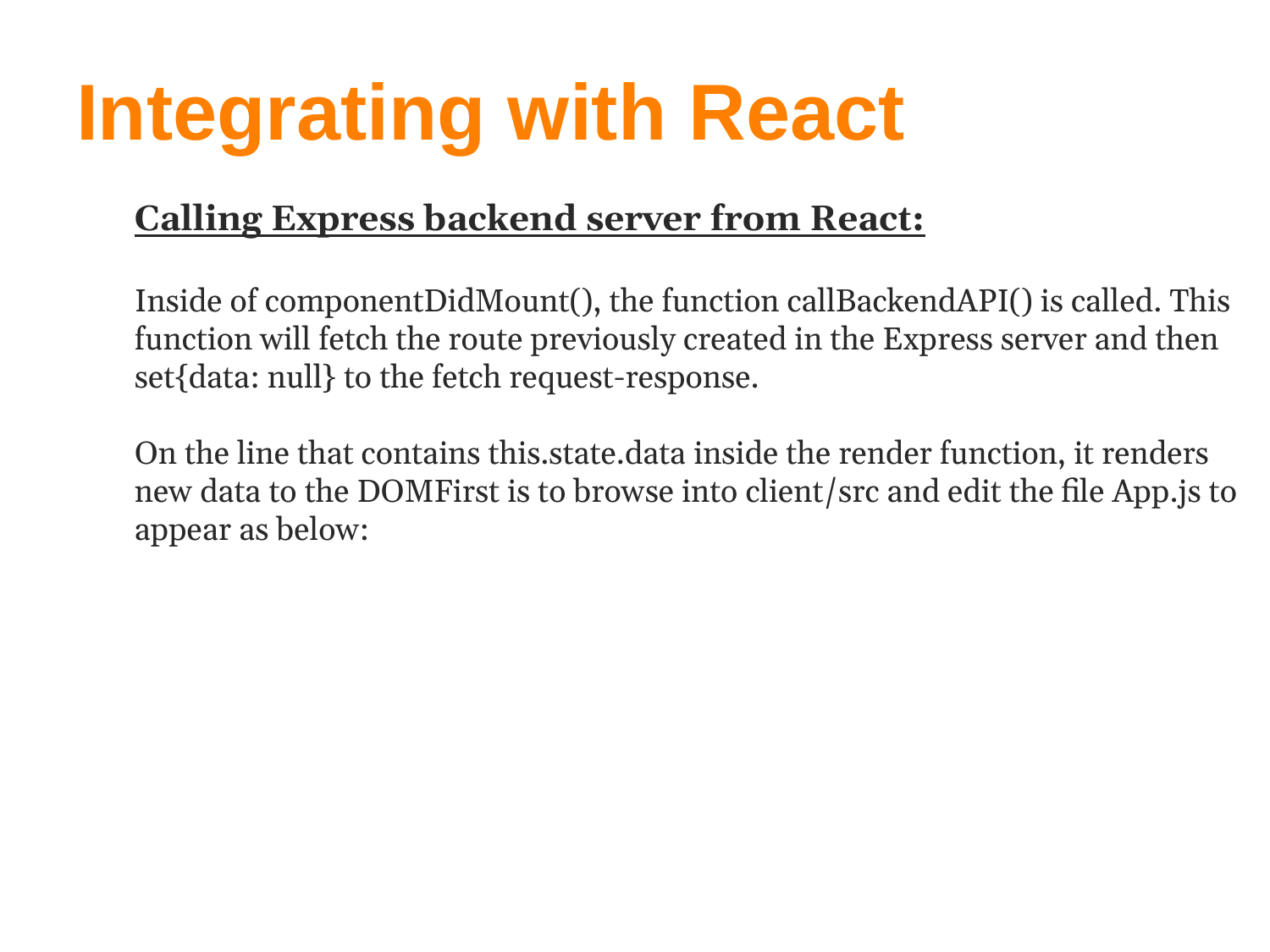

# Integrating with React
Calling Express backend server from React:

Inside of componentDidMount(), the function callBackendAPI() is called. This function will fetch the route previously created in the Express server and then set{data: null} to the fetch request-response.

On the line that contains this.state.data inside the render function, it renders new data to the DOMFirst is to browse into client/src and edit the file App.js to appear as below: